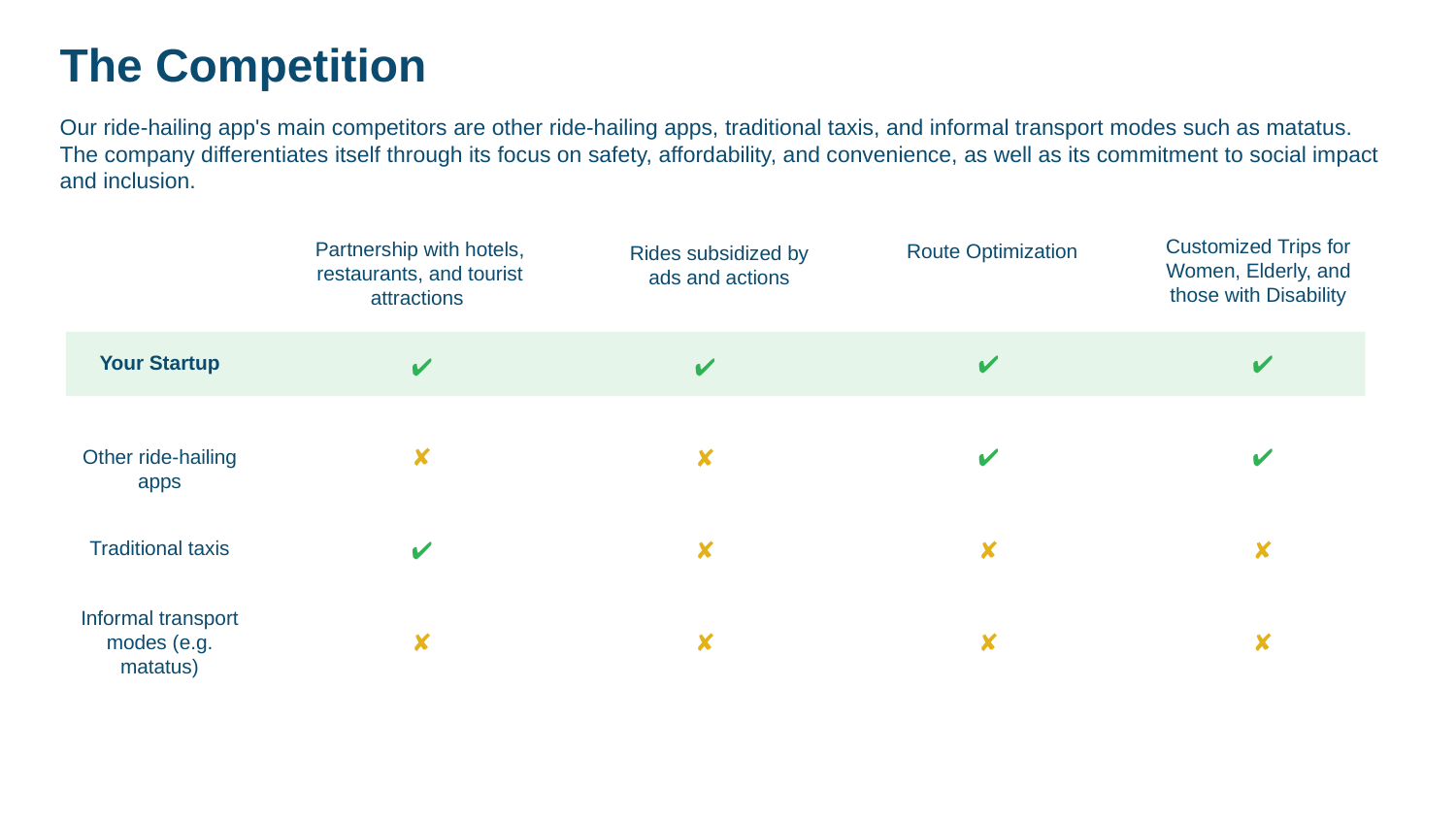

The Competition
Our ride-hailing app's main competitors are other ride-hailing apps, traditional taxis, and informal transport modes such as matatus. The company differentiates itself through its focus on safety, affordability, and convenience, as well as its commitment to social impact and inclusion.
Customized Trips for Women, Elderly, and those with Disability
Partnership with hotels, restaurants, and tourist attractions
Rides subsidized by ads and actions
Route Optimization

✔
✔
Your Startup
✔
✔
✘
✔
✔
✘
Other ride-hailing apps
✔
✘
✘
✘
Traditional taxis
Informal transport modes (e.g. matatus)
✘
✘
✘
✘